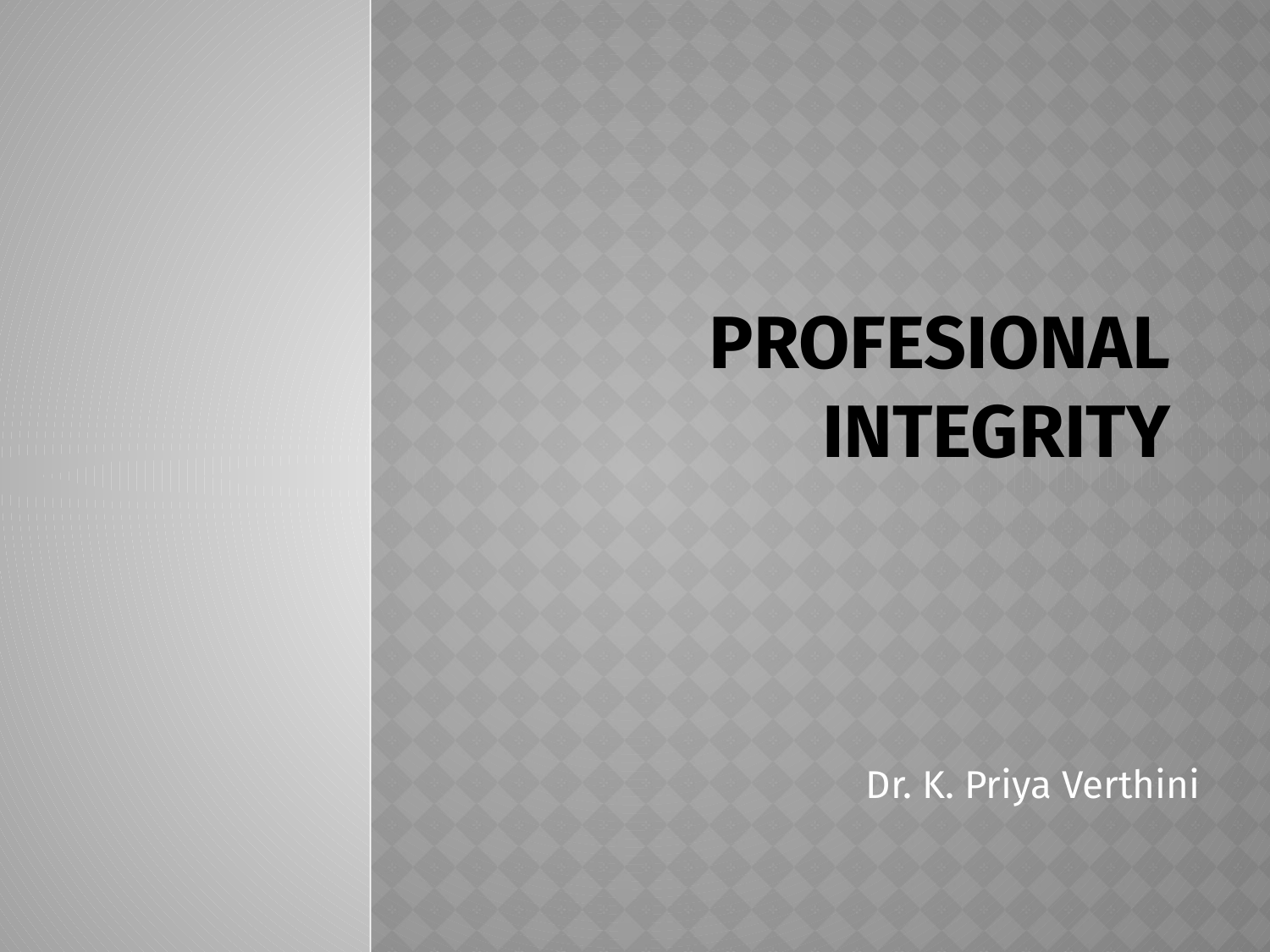

# PROFESIONAL INTEGRITY

Dr. K. Priya Verthini